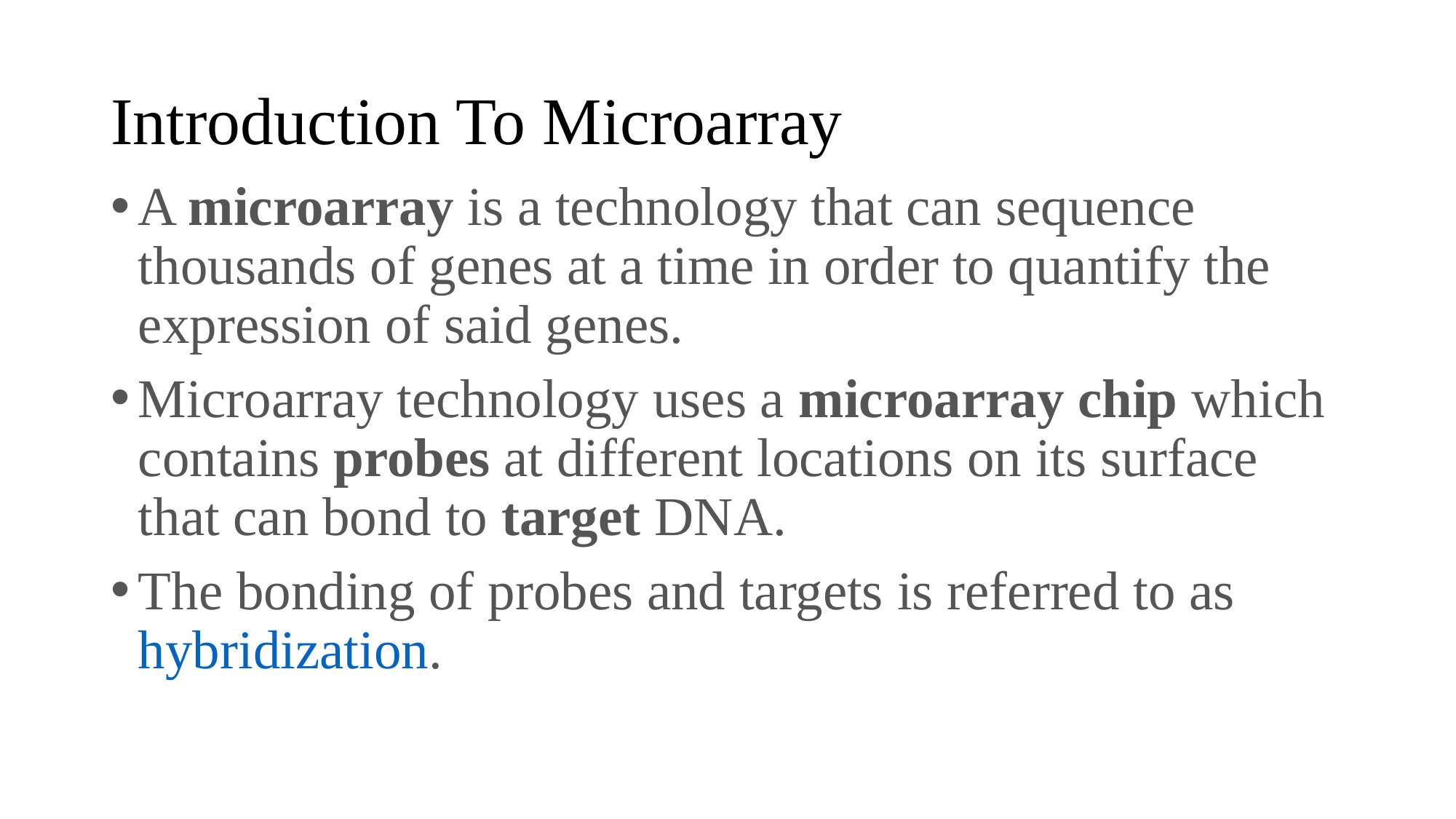

# Introduction To Microarray
A microarray is a technology that can sequence thousands of genes at a time in order to quantify the expression of said genes.
Microarray technology uses a microarray chip which contains probes at different locations on its surface that can bond to target DNA.
The bonding of probes and targets is referred to as hybridization.